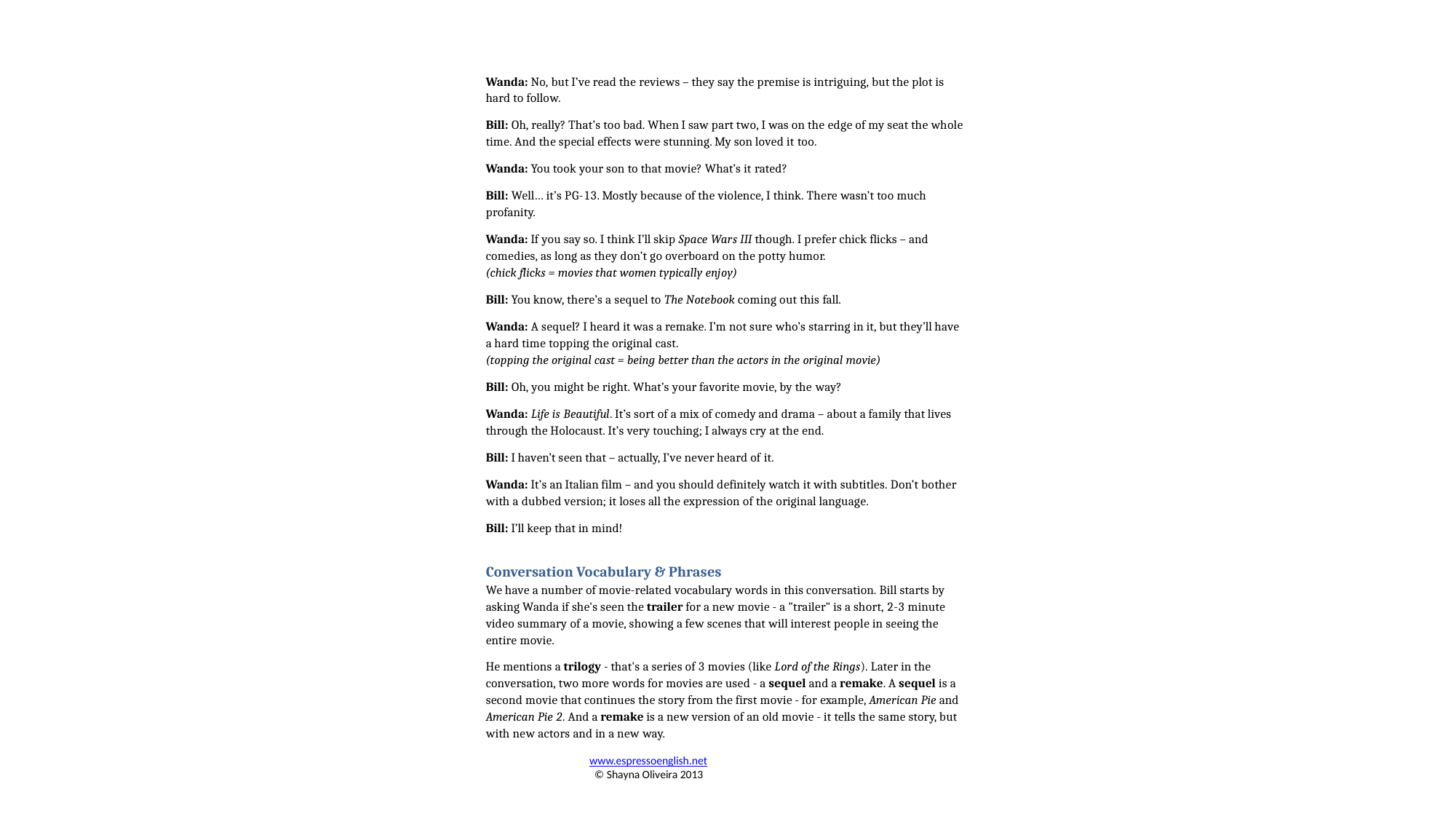

Wanda: No, but I’ve read the reviews – they say the premise is intriguing, but the plot is  hard to follow.
Bill: Oh, really? That’s too bad. When I saw part two, I was on the edge of my seat the whole  time. And the special effects were stunning. My son loved it too.
Wanda: You took your son to that movie? What’s it rated?
Bill: Well… it’s PG-13. Mostly because of the violence, I think. There wasn’t too much  profanity.
Wanda: If you say so. I think I’ll skip Space Wars III though. I prefer chick flicks – and  comedies, as long as they don’t go overboard on the potty humor.
(chick flicks = movies that women typically enjoy)
Bill: You know, there’s a sequel to The Notebook coming out this fall.
Wanda: A sequel? I heard it was a remake. I’m not sure who’s starring in it, but they’ll have  a hard time topping the original cast.
(topping the original cast = being better than the actors in the original movie)
Bill: Oh, you might be right. What’s your favorite movie, by the way?
Wanda: Life is Beautiful. It’s sort of a mix of comedy and drama – about a family that lives  through the Holocaust. It’s very touching; I always cry at the end.
Bill: I haven’t seen that – actually, I’ve never heard of it.
Wanda: It’s an Italian film – and you should definitely watch it with subtitles. Don’t bother  with a dubbed version; it loses all the expression of the original language.
Bill: I’ll keep that in mind!

Conversation Vocabulary & Phrases
We have a number of movie-related vocabulary words in this conversation. Bill starts by  asking Wanda if she's seen the trailer for a new movie - a "trailer" is a short, 2-3 minute  video summary of a movie, showing a few scenes that will interest people in seeing the  entire movie.
He mentions a trilogy - that's a series of 3 movies (like Lord of the Rings). Later in the  conversation, two more words for movies are used - a sequel and a remake. A sequel is a  second movie that continues the story from the first movie - for example, American Pie and  American Pie 2. And a remake is a new version of an old movie - it tells the same story, but  with new actors and in a new way.
www.espressoenglish.net
© Shayna Oliveira 2013